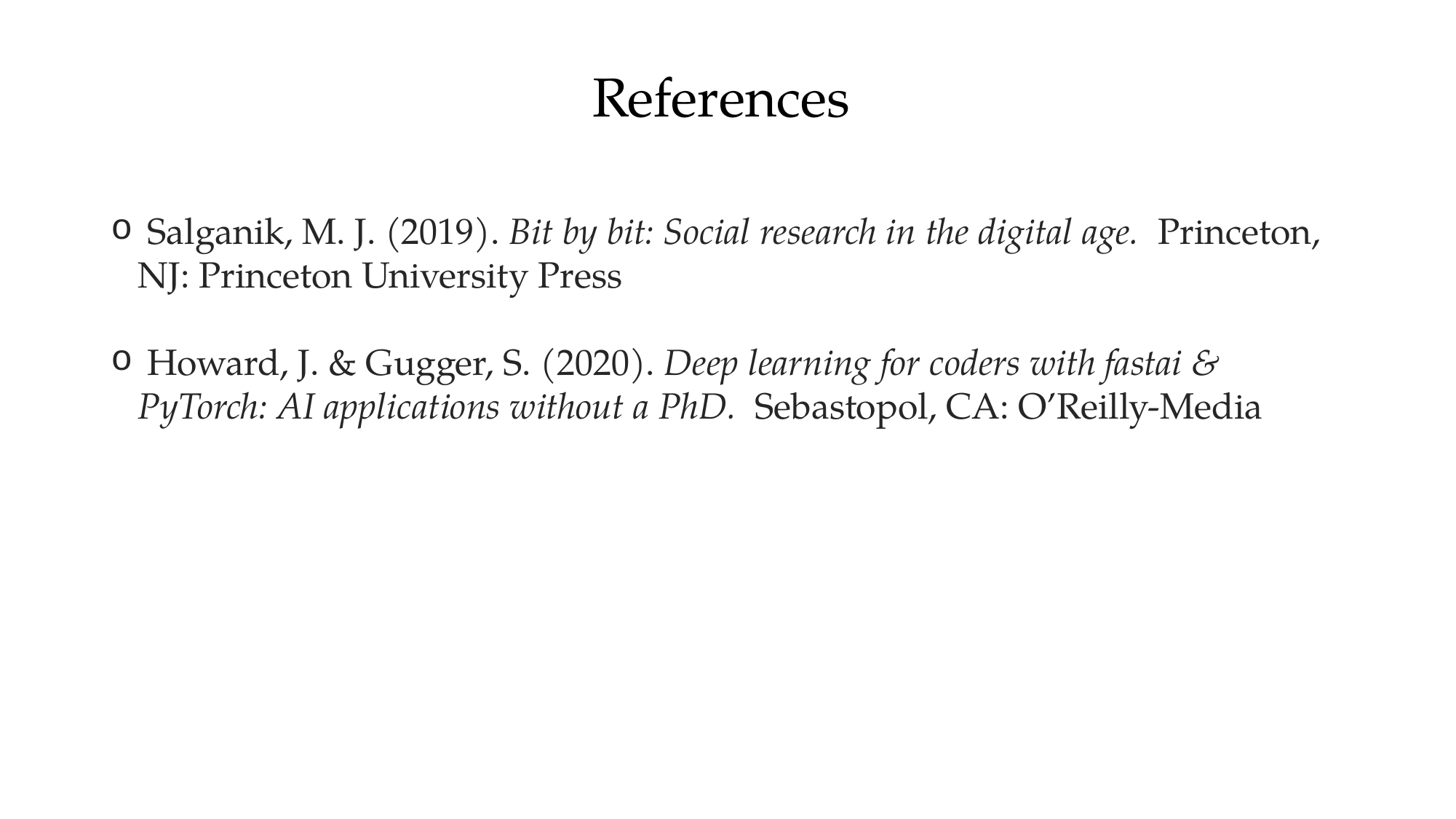

References

 Salganik, M. J. (2019). Bit by bit: Social research in the digital age.  Princeton, NJ: Princeton University Press

 Howard, J. & Gugger, S. (2020). Deep learning for coders with fastai & PyTorch: AI applications without a PhD.  Sebastopol, CA: O’Reilly-Media